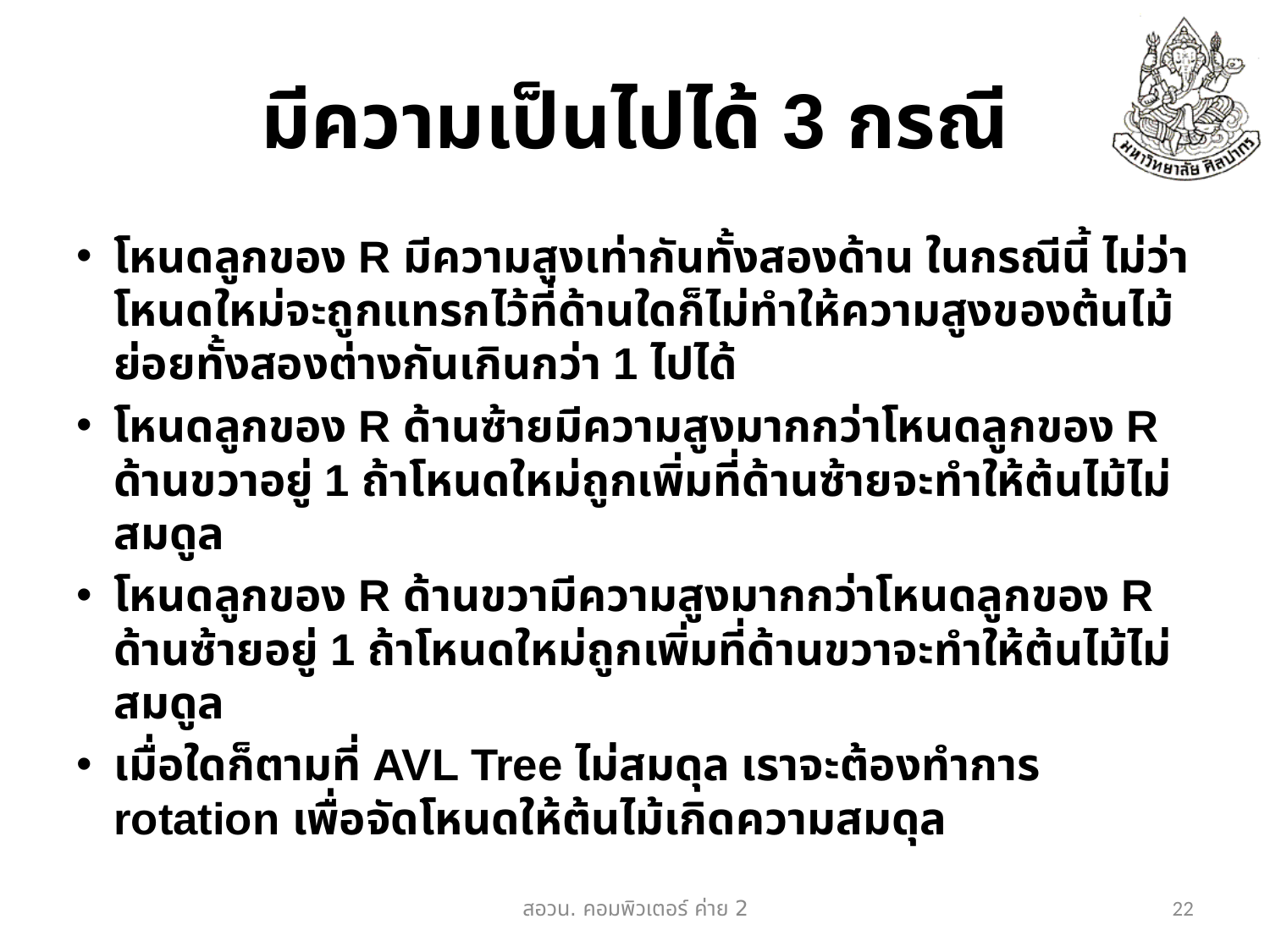

# มีความเป็นไปได้ 3 กรณี
โหนดลูกของ R มีความสูงเท่ากันทั้งสองด้าน ในกรณีนี้ ไม่ว่าโหนดใหม่จะถูกแทรกไว้ที่ด้านใดก็ไม่ทำให้ความสูงของต้นไม้ย่อยทั้งสองต่างกันเกินกว่า 1 ไปได้
โหนดลูกของ R ด้านซ้ายมีความสูงมากกว่าโหนดลูกของ R ด้านขวาอยู่ 1 ถ้าโหนดใหม่ถูกเพิ่มที่ด้านซ้ายจะทำให้ต้นไม้ไม่สมดูล
โหนดลูกของ R ด้านขวามีความสูงมากกว่าโหนดลูกของ R ด้านซ้ายอยู่ 1 ถ้าโหนดใหม่ถูกเพิ่มที่ด้านขวาจะทำให้ต้นไม้ไม่สมดูล
เมื่อใดก็ตามที่ AVL Tree ไม่สมดุล เราจะต้องทำการ rotation เพื่อจัดโหนดให้ต้นไม้เกิดความสมดุล
สอวน. คอมพิวเตอร์​ ค่าย 2
22